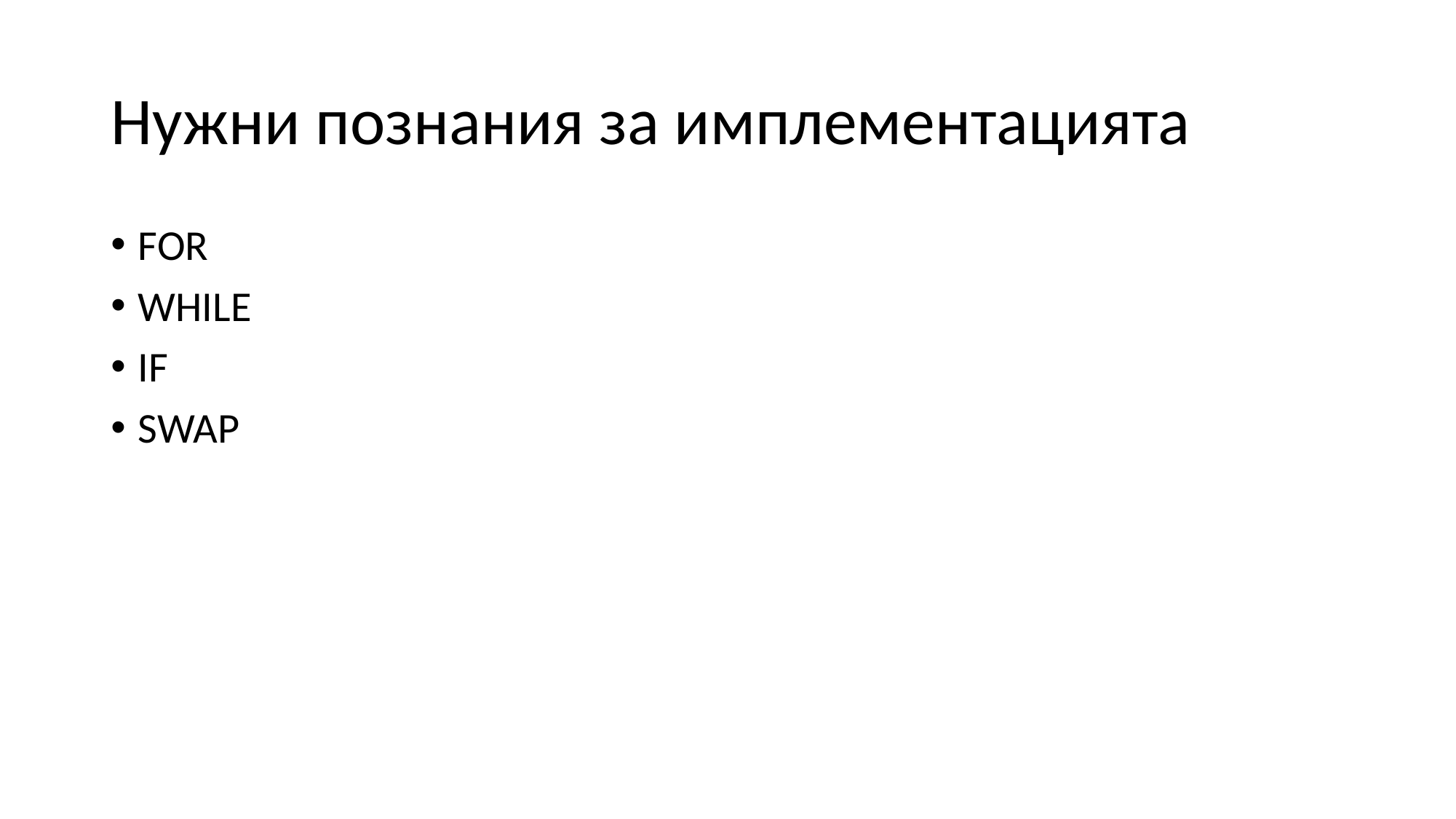

# Нужни познания за имплементацията
FOR
WHILE
IF
SWAP